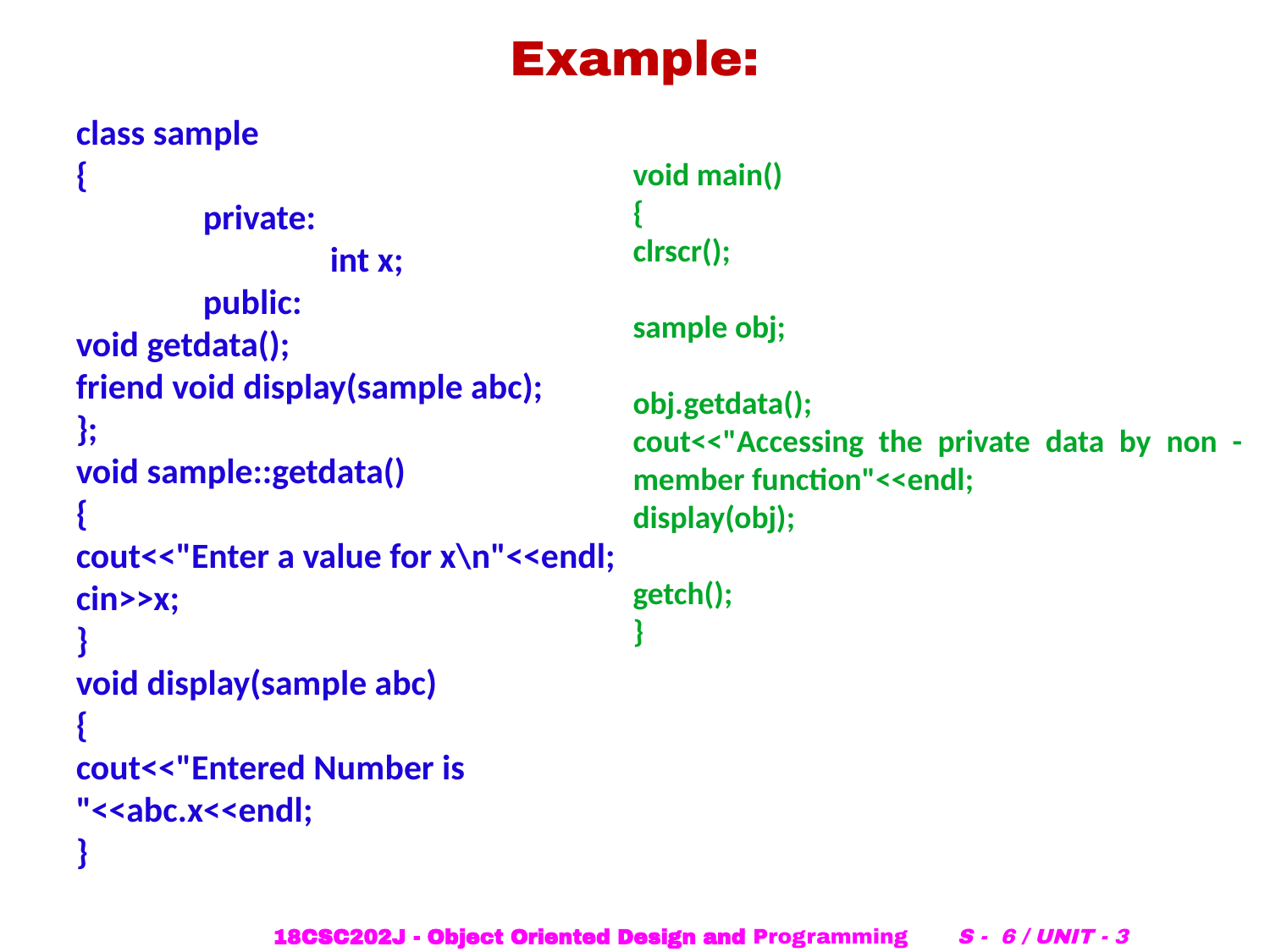

# Example:
class sample
{
	private:
		int x;
	public:
void getdata();
friend void display(sample abc);
};
void sample::getdata()
{
cout<<"Enter a value for x\n"<<endl;
cin>>x;
}
void display(sample abc)
{
cout<<"Entered Number is  "<<abc.x<<endl;
}
void main()
{
clrscr();

sample obj;

obj.getdata();
cout<<"Accessing the private data by non - member function"<<endl;
display(obj);

getch();
}
18CSC202J - Object Oriented Design and Programming       S -  6 / UNIT - 3